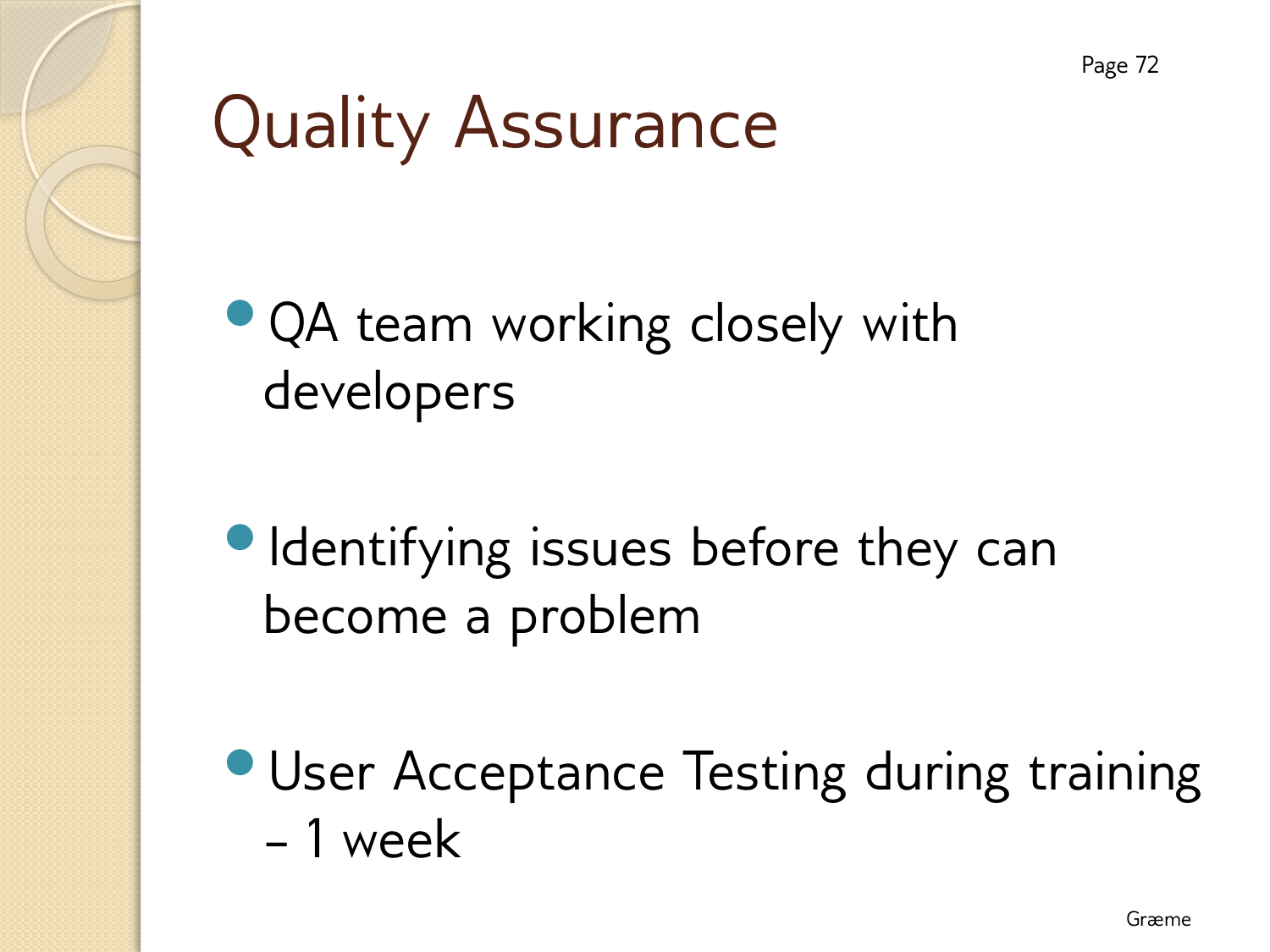

# Quality Assurance
Page 72

QA team working closely with developers

Identifying issues before they can become a problem

User Acceptance Testing during training – 1 week
Graeme